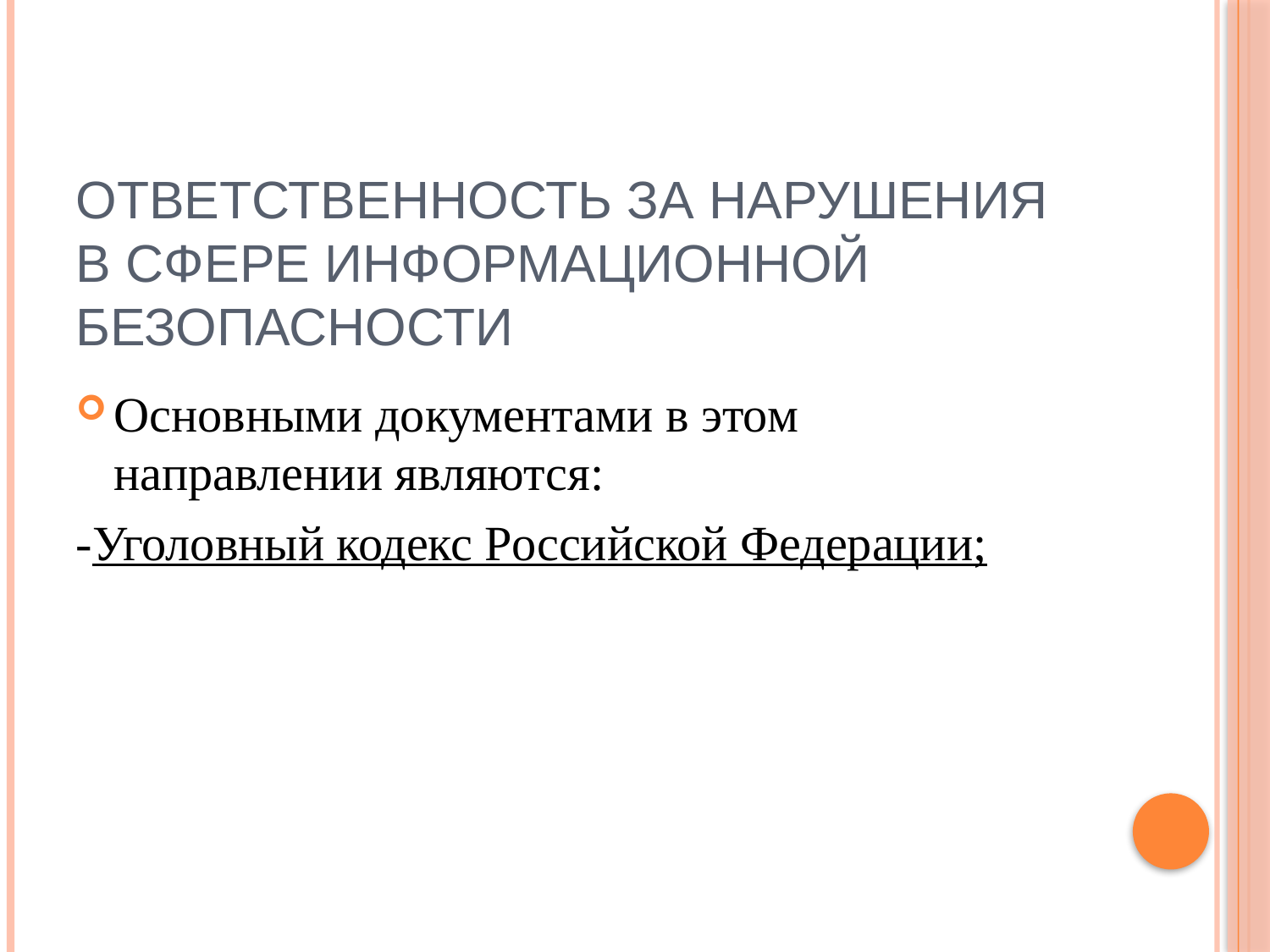

# Ответственность за нарушения в сфере информационной безопасности
Основными документами в этом направлении являются:
-Уголовный кодекс Российской Федерации;